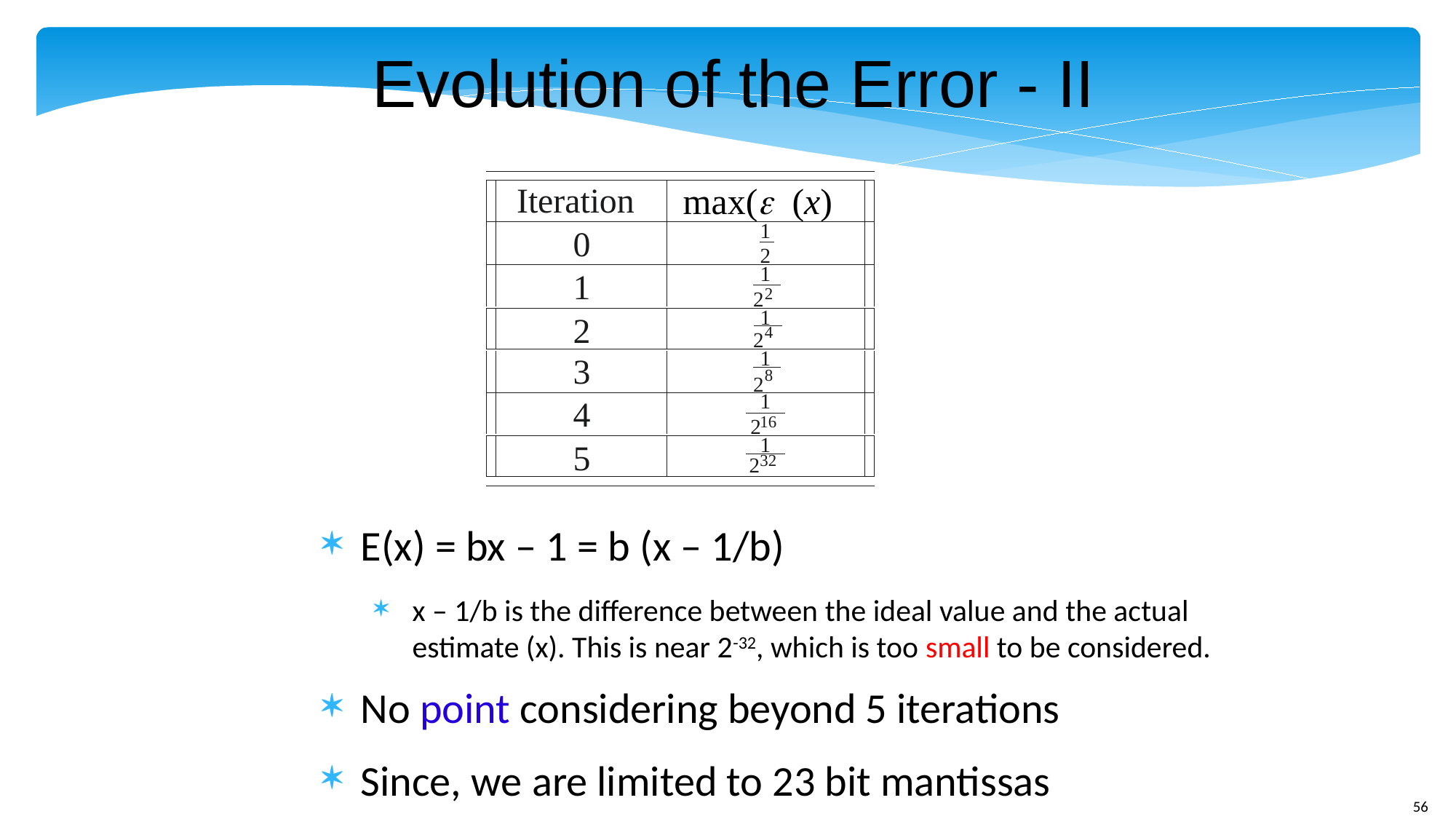

Evolution of the Error - II

Iteration
max(ε (x)

1

0

2
1

1

2

2
1

2
4

2
1
3

8

2
1

4

16

2
1

5

32
2

E(x) = bx – 1 = b (x – 1/b)
x – 1/b is the difference between the ideal value and the actual estimate (x). This is near 2-32, which is too small to be considered.
No point considering beyond 5 iterations
Since, we are limited to 23 bit mantissas